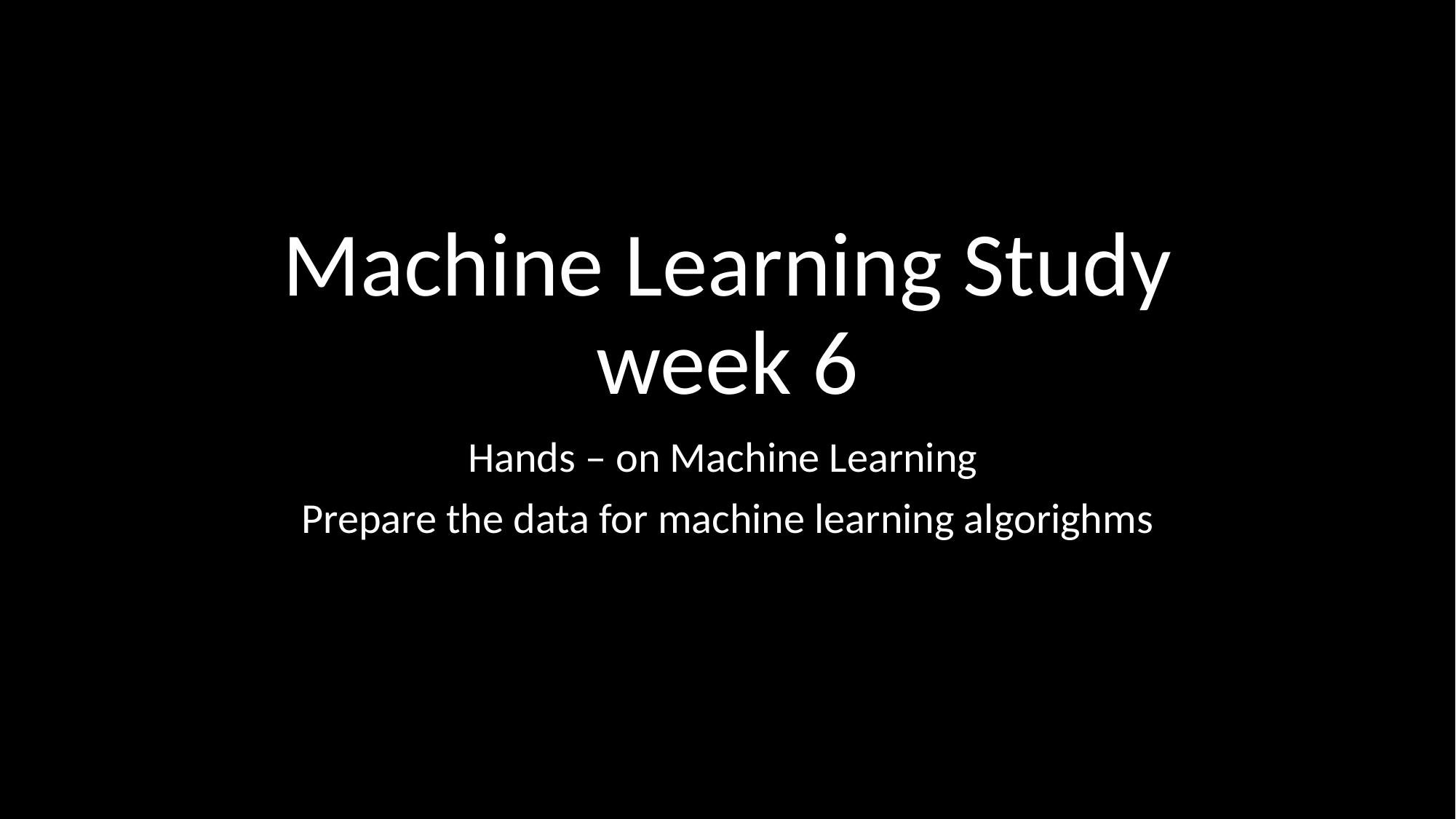

# Machine Learning Study week 6
Hands – on Machine Learning
Prepare the data for machine learning algorighms